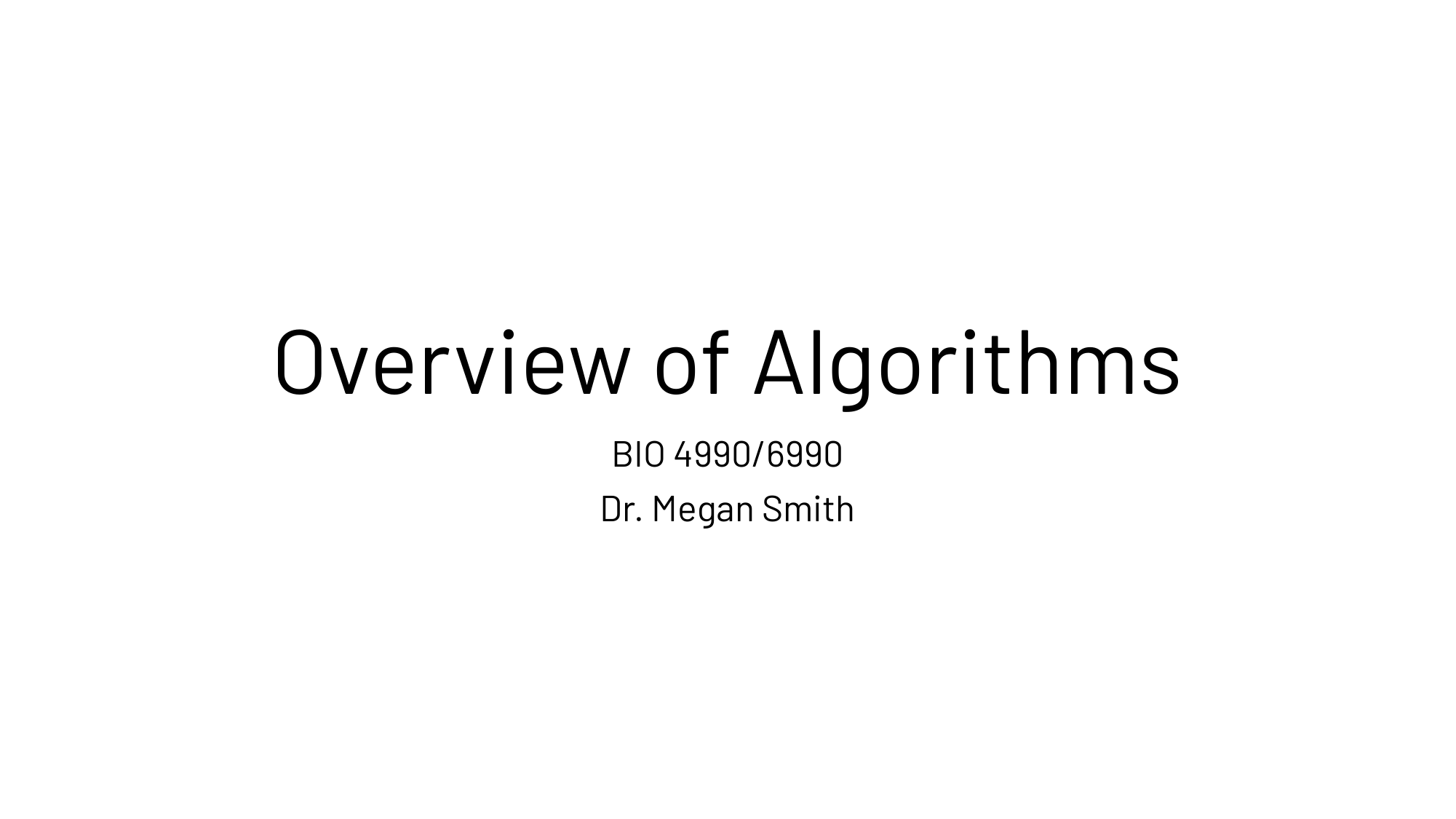

# Overview of Algorithms
BIO 4990/6990
Dr. Megan Smith